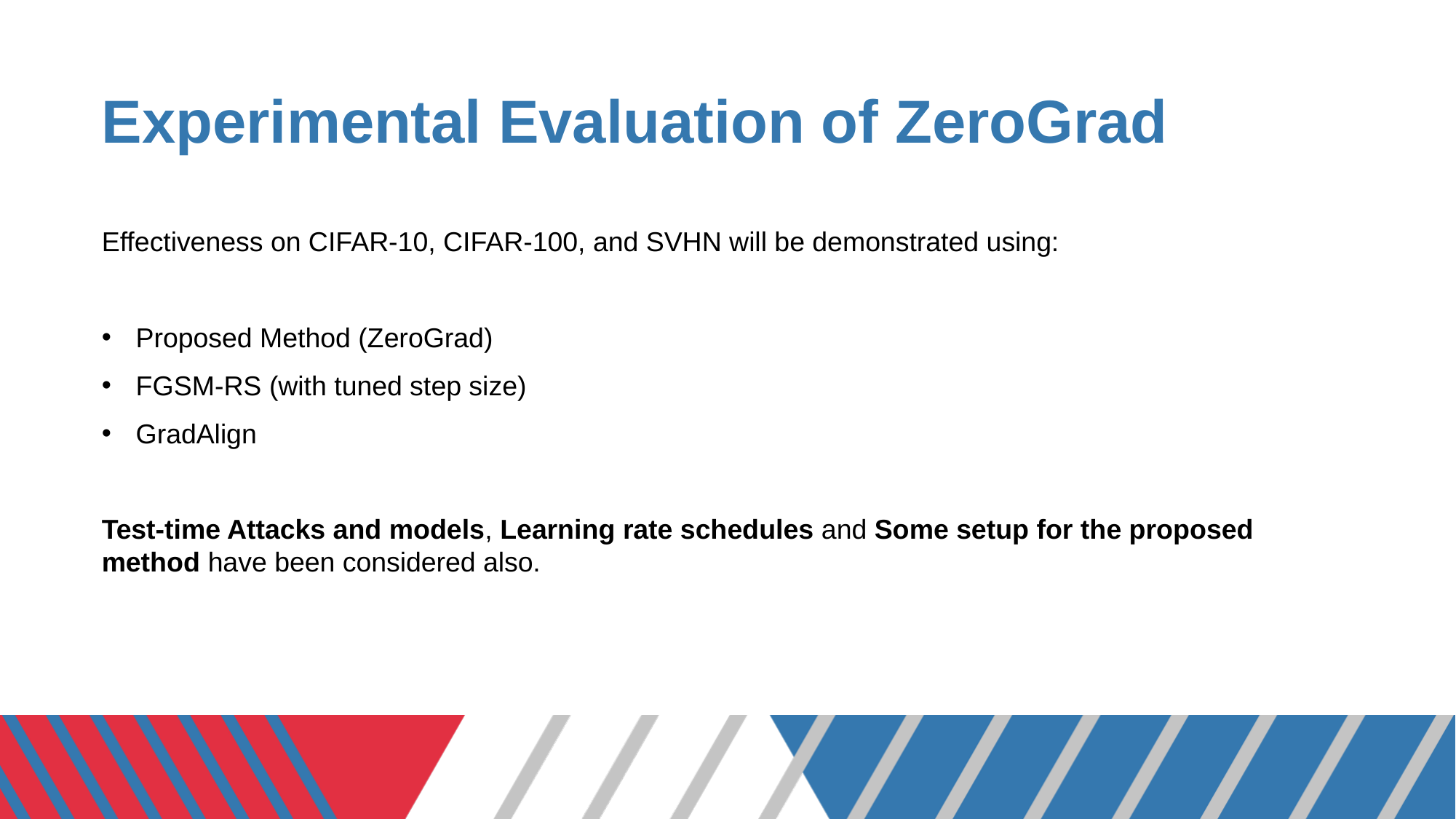

# Experimental Evaluation of ZeroGrad

Effectiveness on CIFAR-10, CIFAR-100, and SVHN will be demonstrated using:

Proposed Method (ZeroGrad)
FGSM-RS (with tuned step size)
GradAlign

Test-time Attacks and models, Learning rate schedules and Some setup for the proposed method have been considered also.